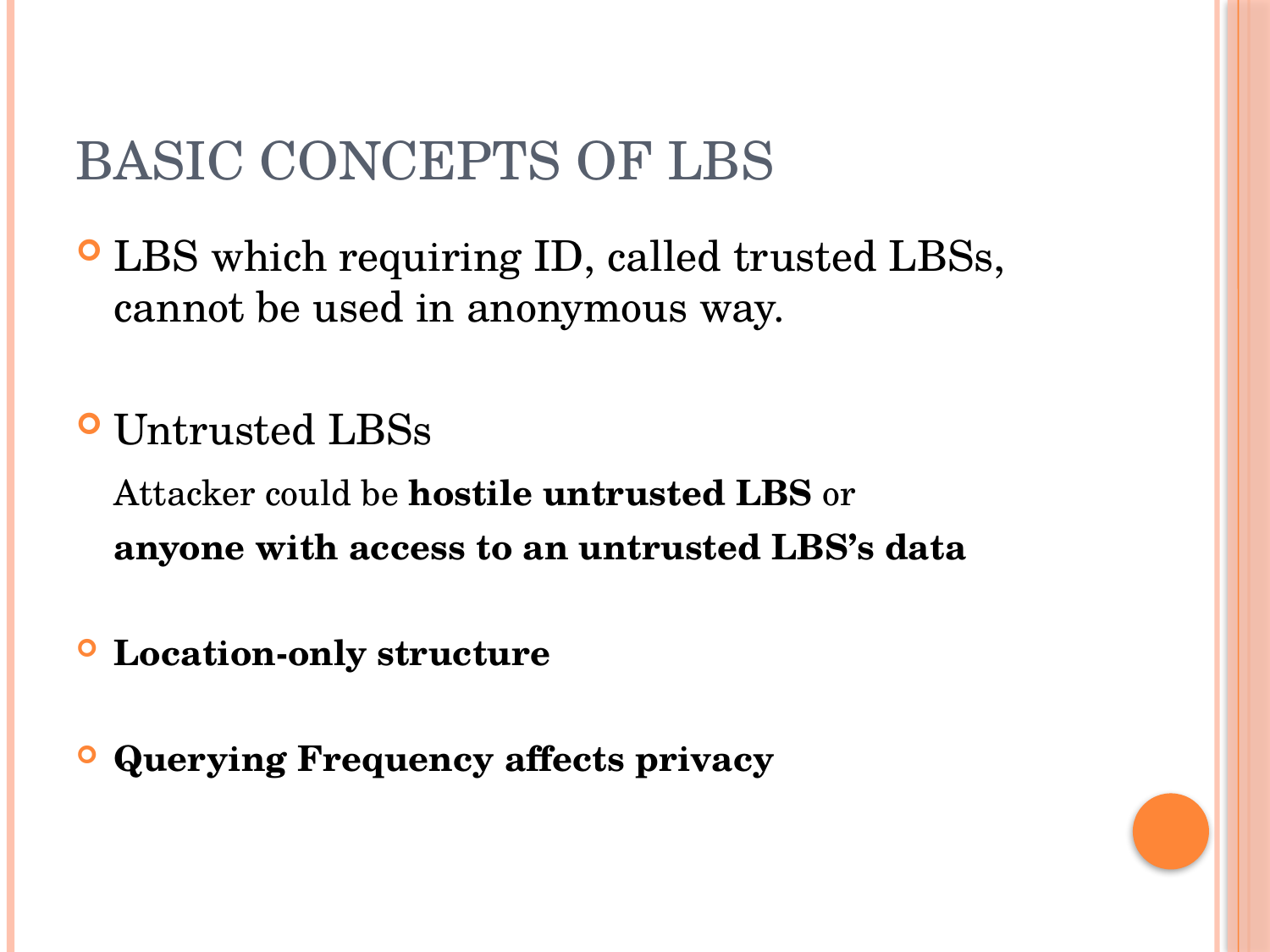

# Basic Concepts of LBS
LBS which requiring ID, called trusted LBSs,  cannot be used in anonymous way.

Untrusted LBSs
	Attacker could be hostile untrusted LBS or
	anyone with access to an untrusted LBS’s data

Location-only structure

Querying Frequency affects privacy